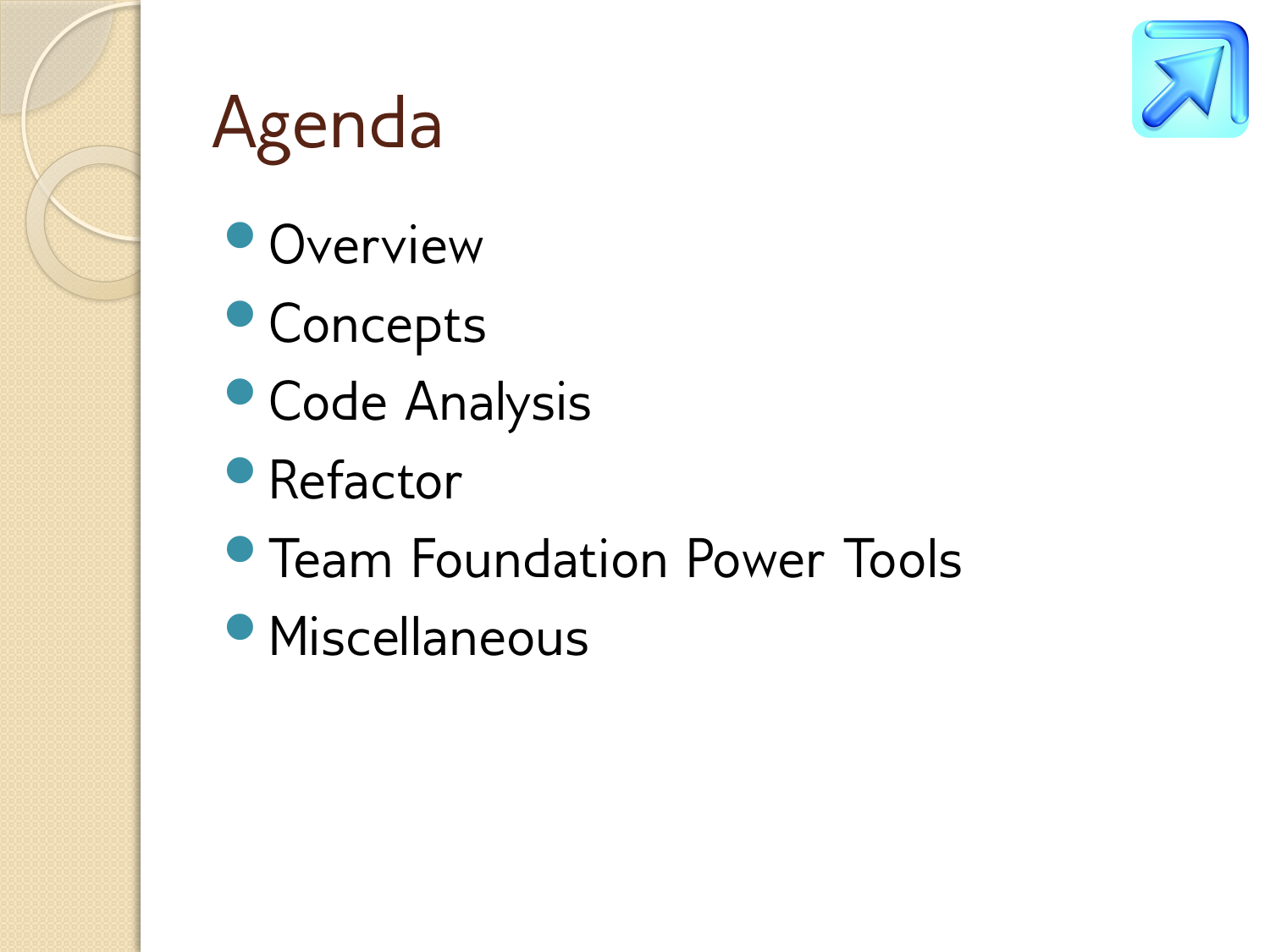

# Agenda
Overview
Concepts
Code Analysis
Refactor
Team Foundation Power Tools
Miscellaneous